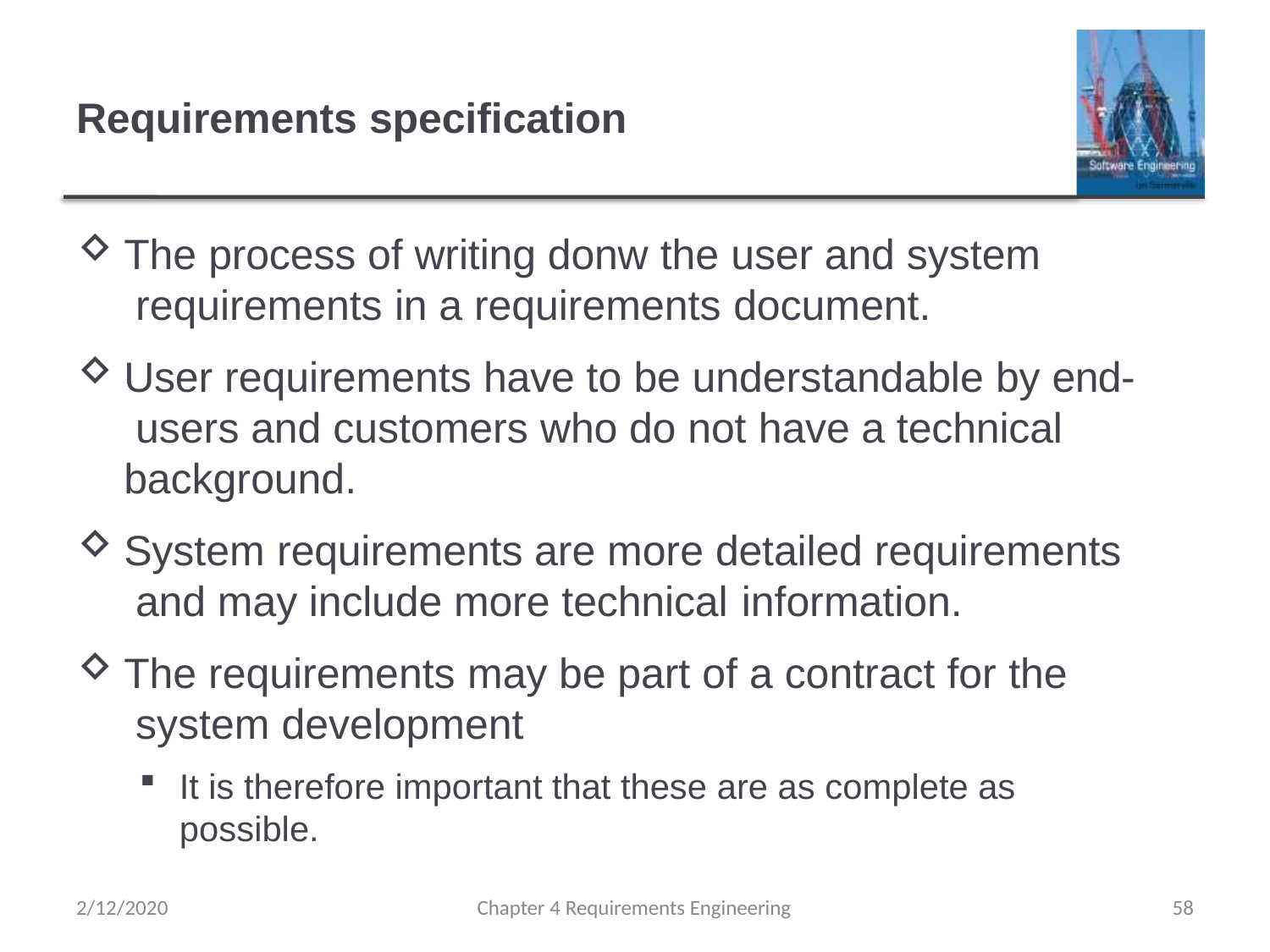

# Requirements specification
The process of writing donw the user and system  requirements in a requirements document.
User requirements have to be understandable by end-  users and customers who do not have a technical  background.
System requirements are more detailed requirements  and may include more technical information.
The requirements may be part of a contract for the  system development
It is therefore important that these are as complete as possible.
2/12/2020
Chapter 4 Requirements Engineering
58